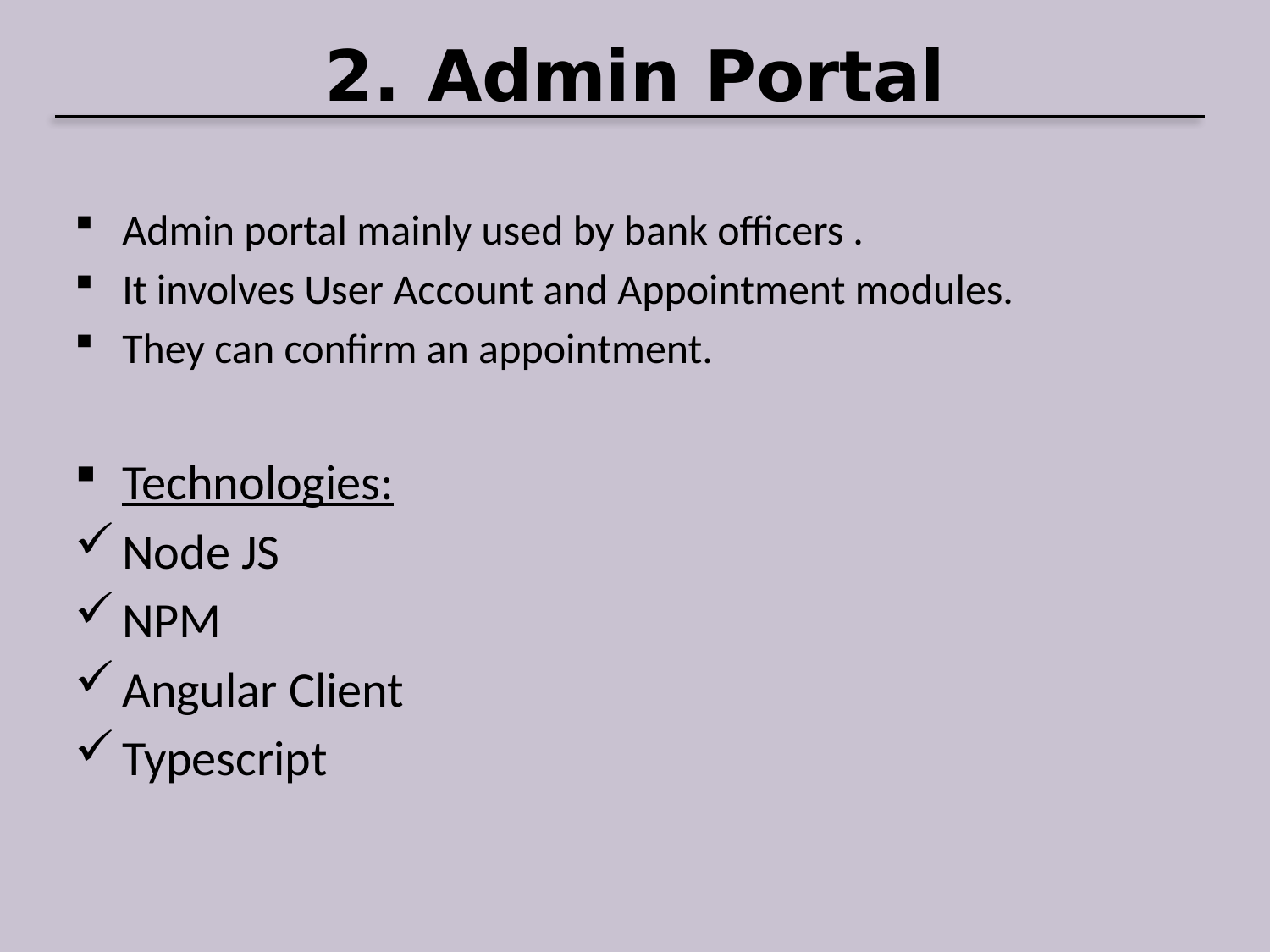

# Admin Portal
Admin portal mainly used by bank officers .
It involves User Account and Appointment modules.
They can confirm an appointment.

Technologies:
Node JS
NPM
Angular Client
Typescript